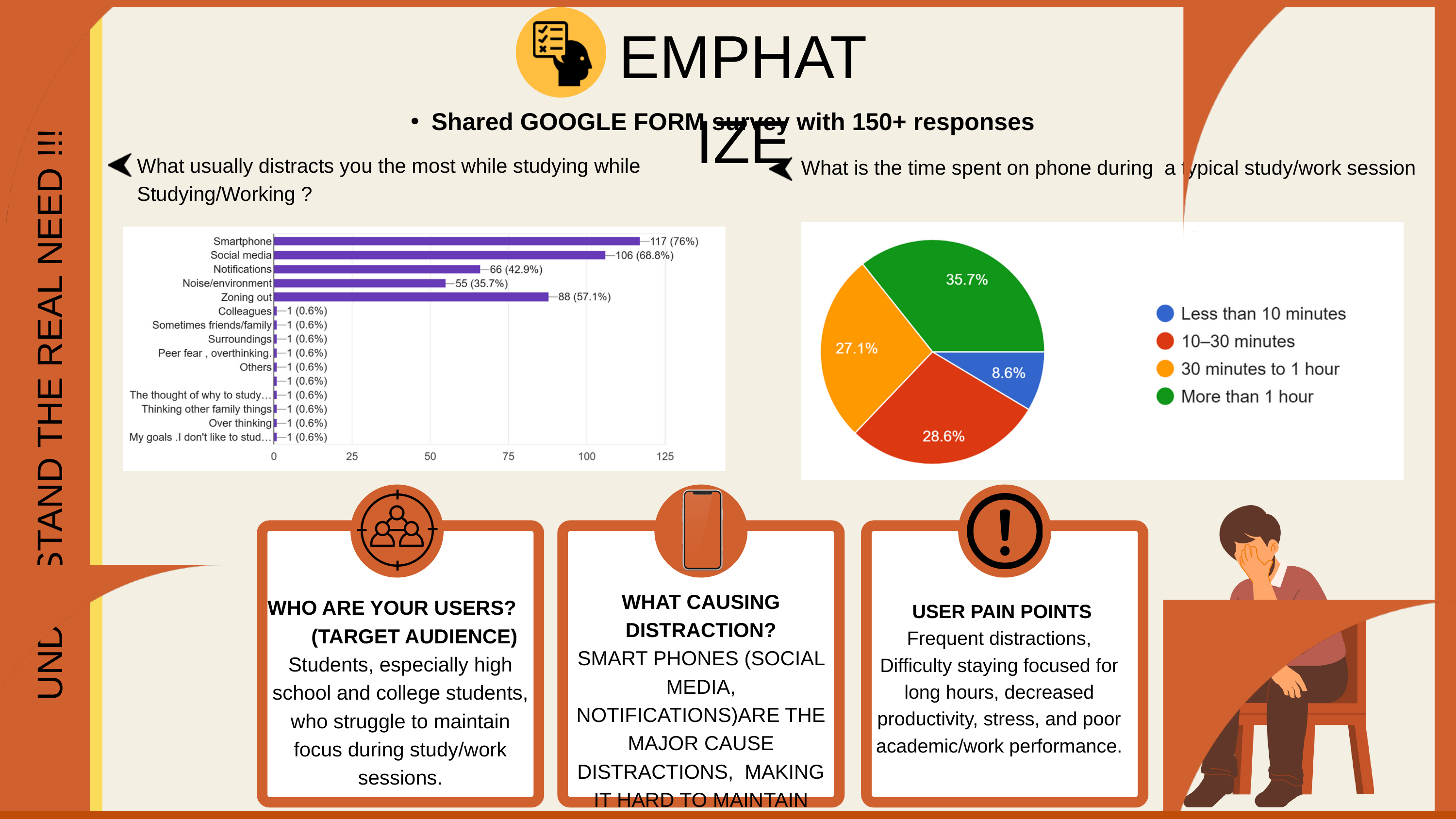

EMPHATIZE

Shared GOOGLE FORM survey with 150+ responses
What usually distracts you the most while studying while Studying/Working ?

What is the time spent on phone during  a typical study/work session

UNDERSTAND THE REAL NEED !!!

WHAT CAUSING DISTRACTION?
SMART PHONES (SOCIAL MEDIA, NOTIFICATIONS)ARE THE MAJOR CAUSE DISTRACTIONS,  MAKING IT HARD TO MAINTAIN FOCUS.
WHO ARE YOUR USERS?         (TARGET AUDIENCE)
Students, especially high school and college students, who struggle to maintain focus during study/work sessions.
 USER PAIN POINTS
Frequent distractions, Difficulty staying focused for long hours, decreased productivity, stress, and poor academic/work performance.